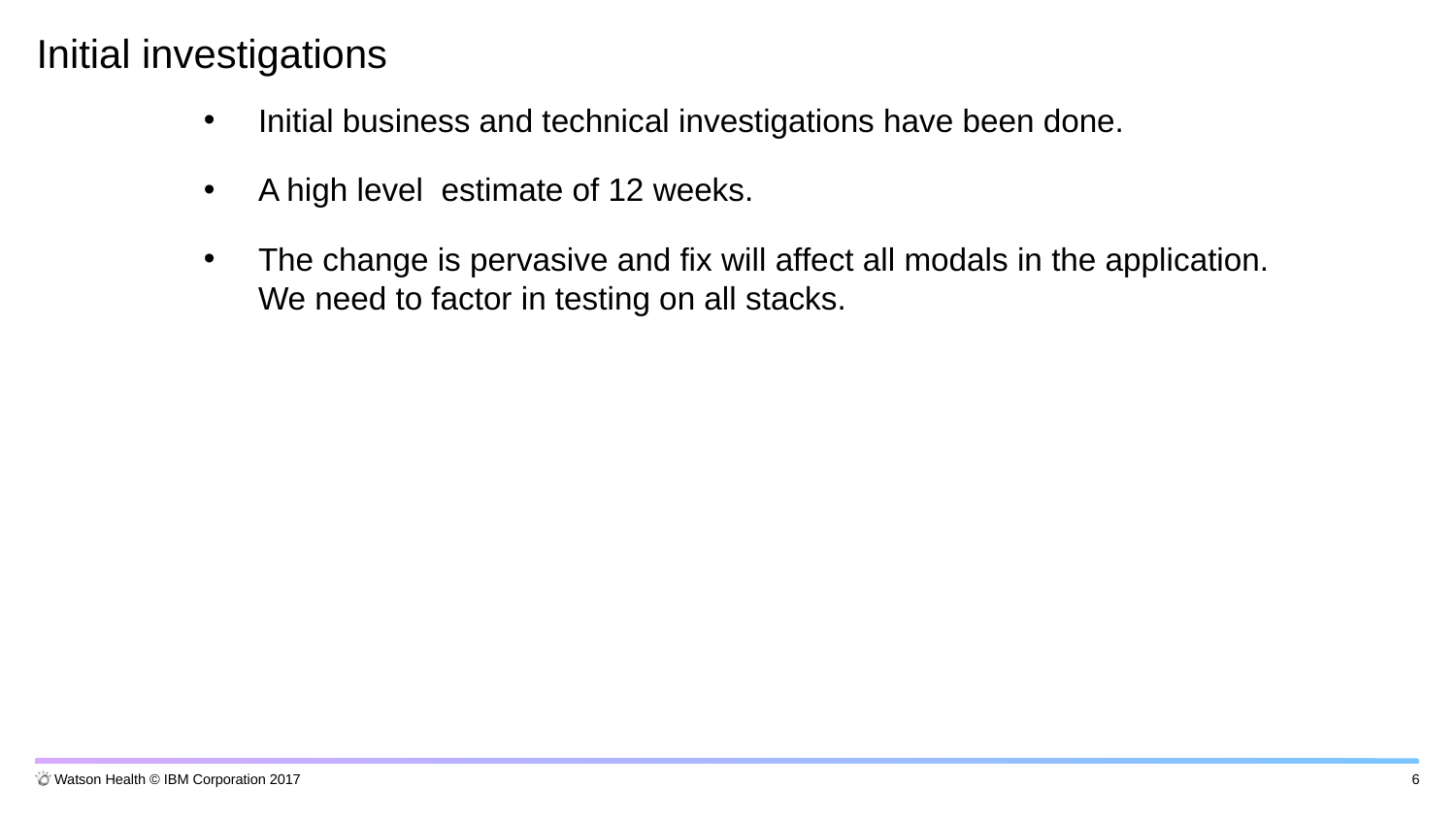

# Initial investigations
Initial business and technical investigations have been done.
A high level  estimate of 12 weeks.
The change is pervasive and fix will affect all modals in the application. We need to factor in testing on all stacks.

Watson Health © IBM Corporation 2017
6